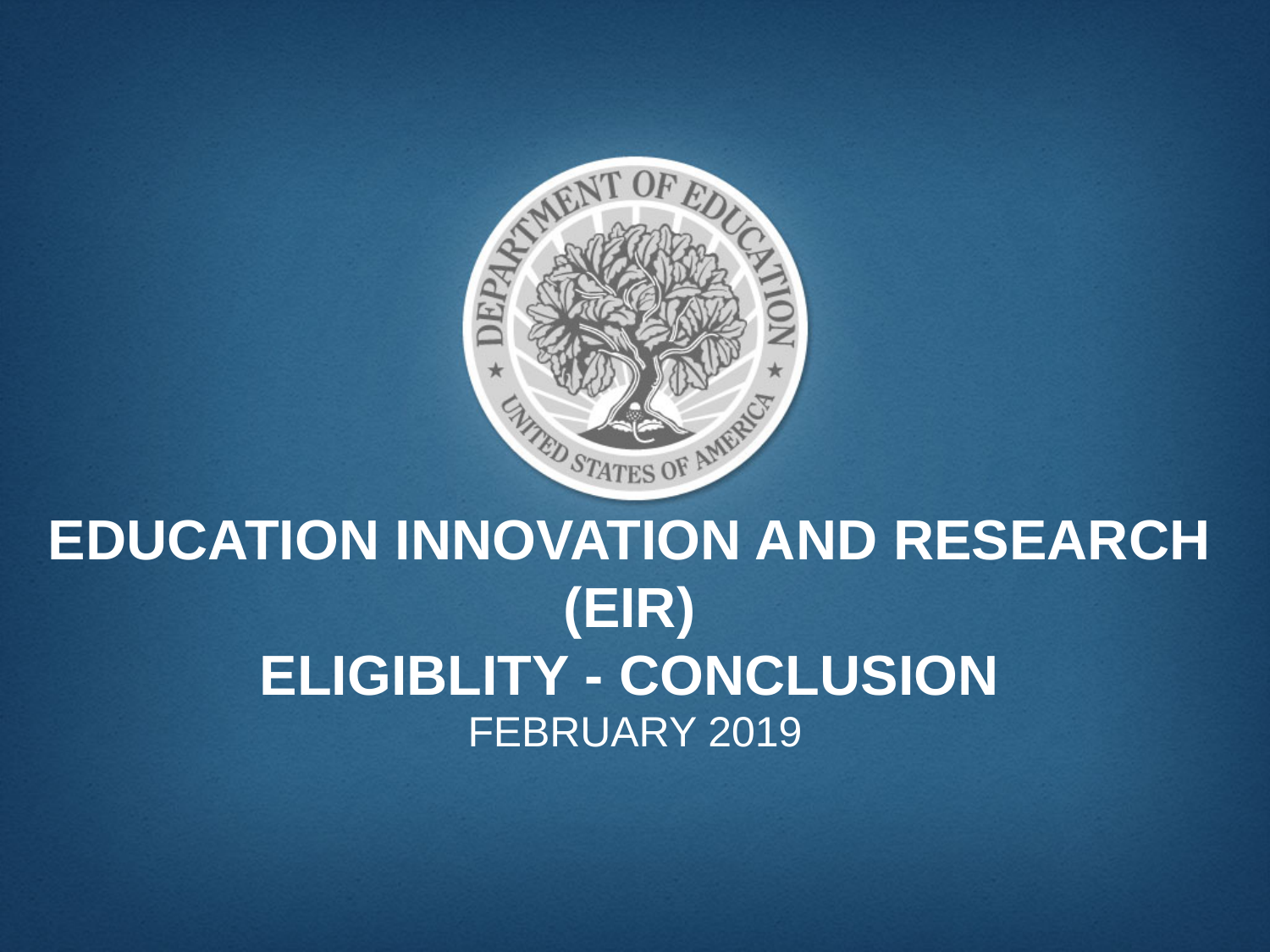

# Education Innovation and Research (EIR) ELIGIBLITY - Conclusion
February 2019